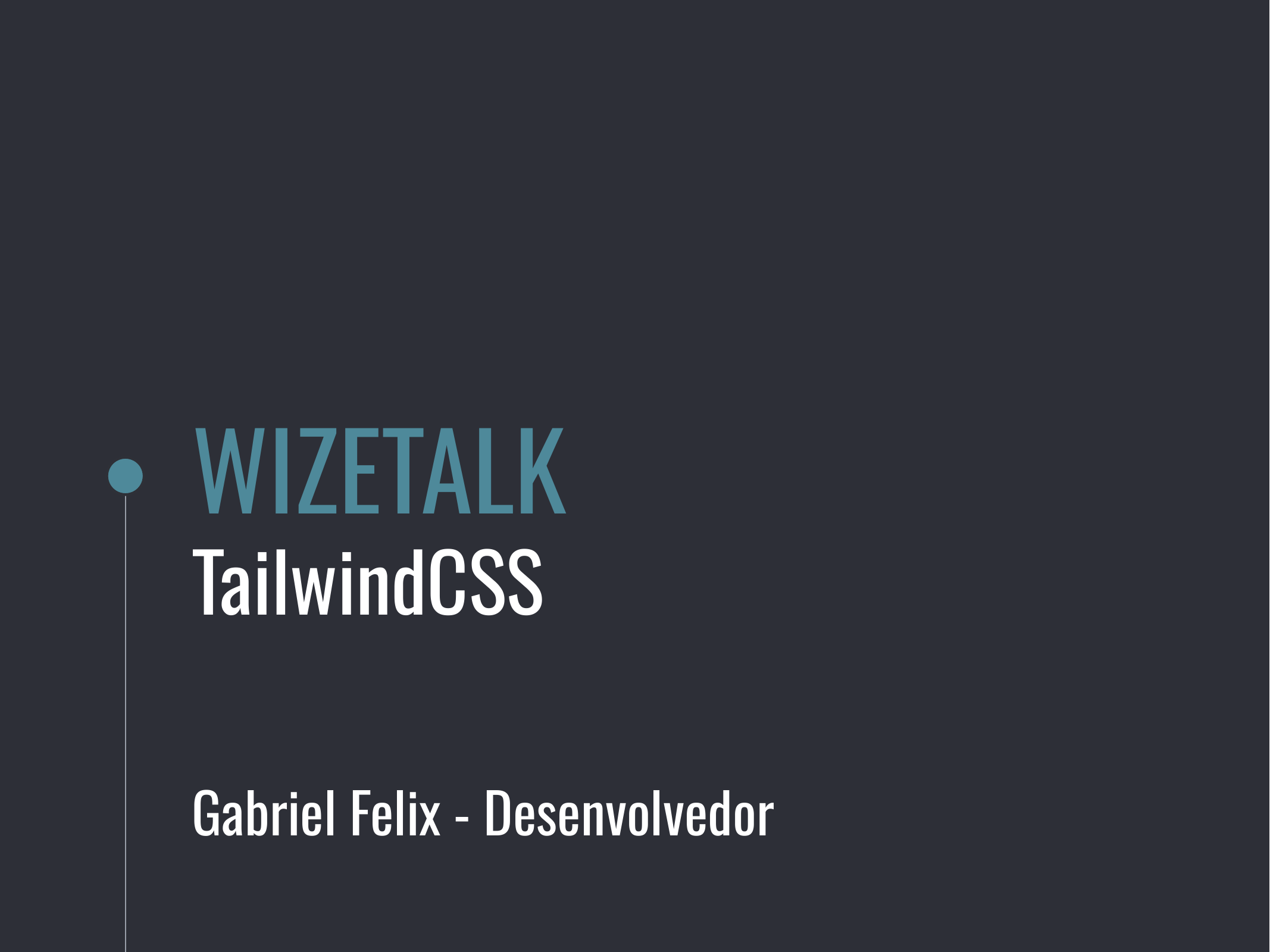

# WIZETALK
TailwindCSS

Gabriel Felix - Desenvolvedor